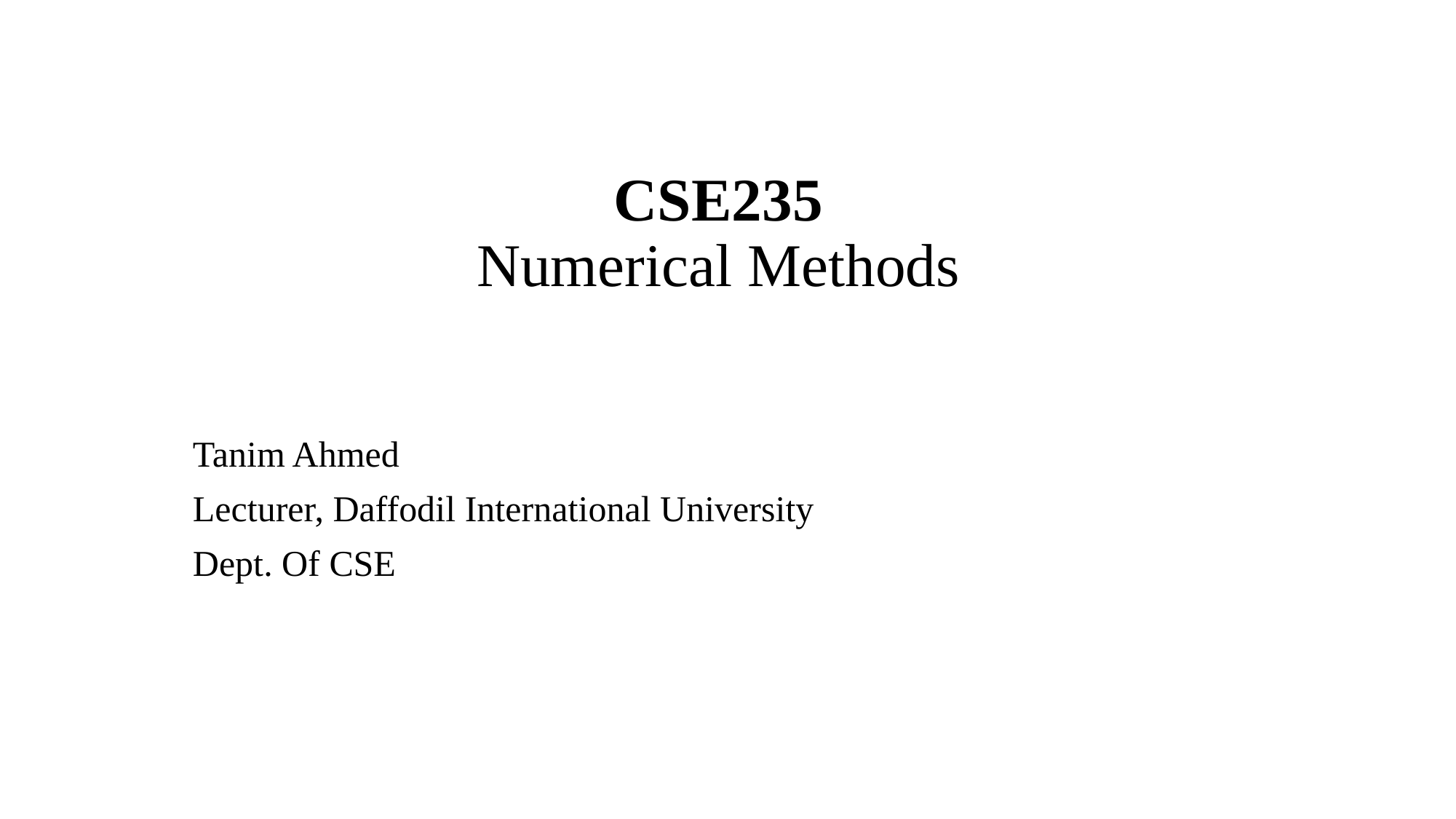

# CSE235 Numerical Methods
Tanim Ahmed
Lecturer, Daffodil International University
Dept. Of CSE